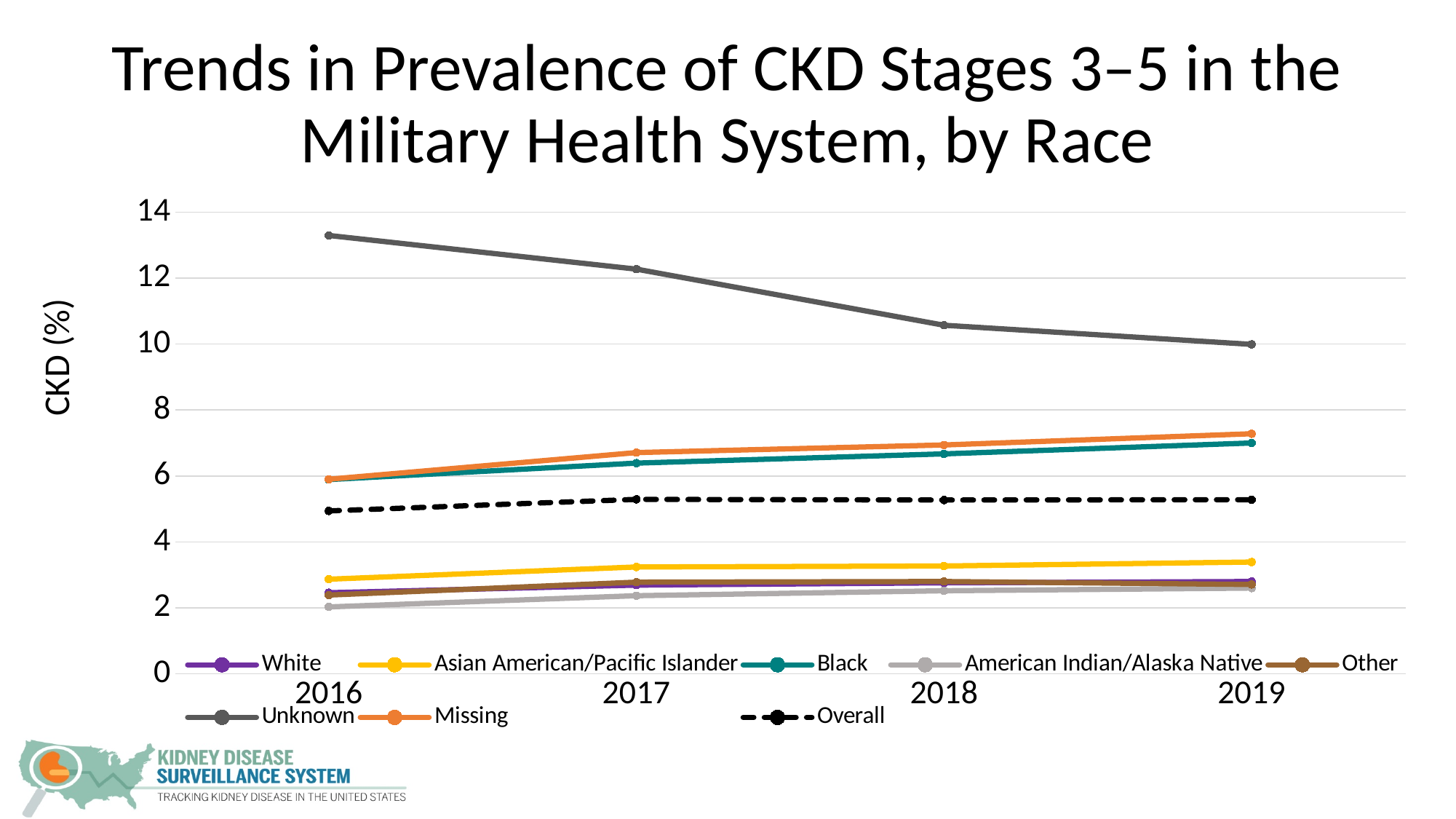

# Trends in Prevalence of CKD Stages 3–5 in the Military Health System, by Race

### Chart

| Category | White | Asian American/Pacific Islander | Black | American Indian/Alaska Native | Other | Unknown | Missing | Overall |
|---|---|---|---|---|---|---|---|---|
| 2016 | 2.46 | 2.87 | 5.89 | 2.03 | 2.39 | 13.29 | 5.9 | 4.94 |
| 2017 | 2.69 | 3.24 | 6.39 | 2.37 | 2.78 | 12.27 | 6.71 | 5.29 |
| 2018 | 2.76 | 3.27 | 6.67 | 2.52 | 2.8 | 10.57 | 6.94 | 5.27 |
| 2019 | 2.8 | 3.39 | 7.0 | 2.6 | 2.71 | 9.99 | 7.28 | 5.28 |